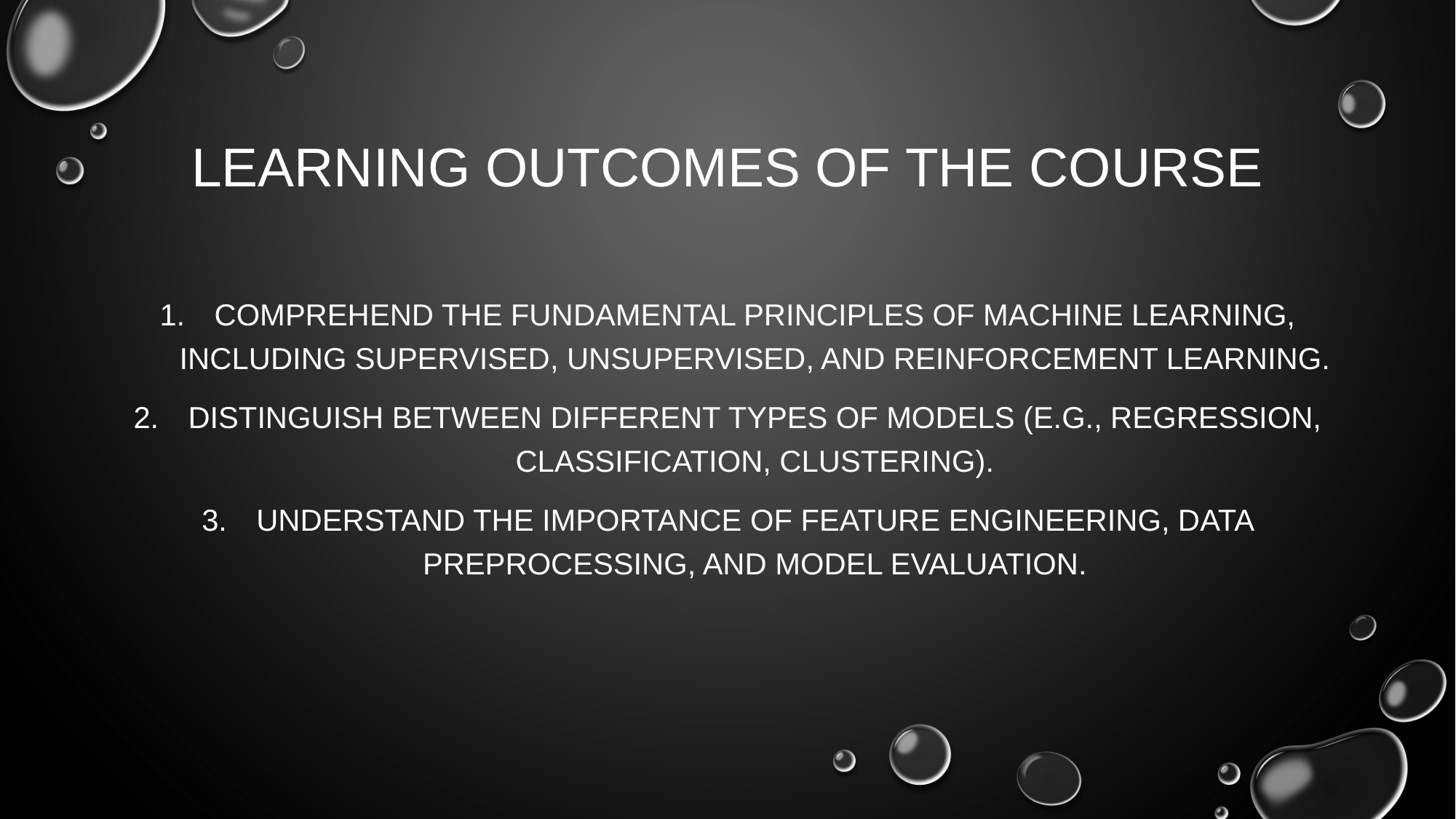

# Learning outcomes of the course
Comprehend the fundamental principles of machine learning, including supervised, unsupervised, and reinforcement learning.
Distinguish between different types of models (e.g., regression, classification, clustering).
Understand the importance of feature engineering, data preprocessing, and model evaluation.